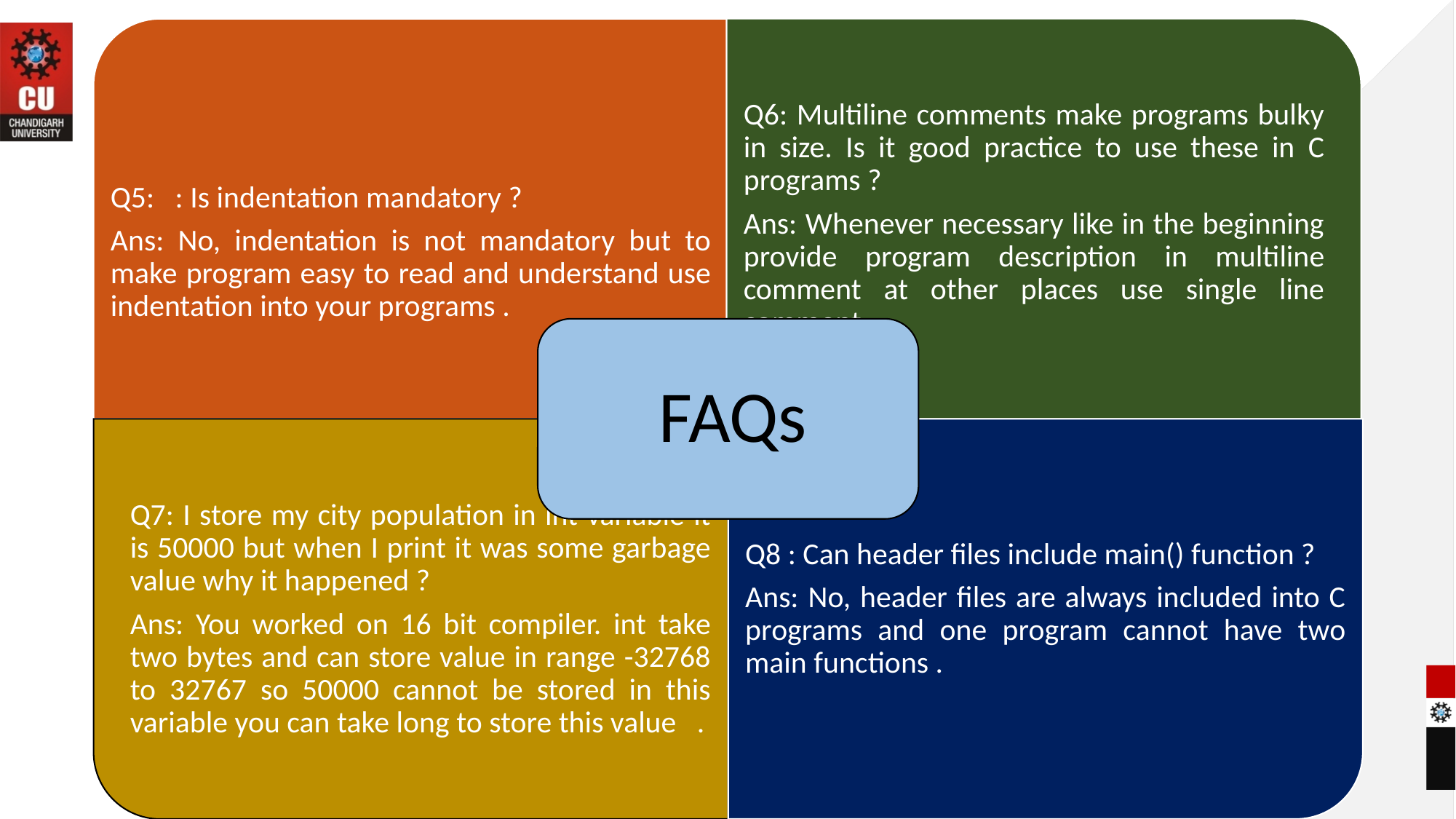

Q5:   : Is indentation mandatory ?
Ans: No, indentation is not mandatory but to make program easy to read and understand use indentation into your programs .
Q6: Multiline comments make programs bulky in size. Is it good practice to use these in C programs ?
Ans: Whenever necessary like in the beginning provide program description in multiline comment at other places use single line comment .
Q7: I store my city population in int variable it is 50000 but when I print it was some garbage value why it happened ?
Ans: You worked on 16 bit compiler. int take two bytes and can store value in range -32768 to 32767 so 50000 cannot be stored in this variable you can take long to store this value   .
Q8 : Can header files include main() function ?
Ans: No, header files are always included into C programs and one program cannot have two main functions .
FAQs
23